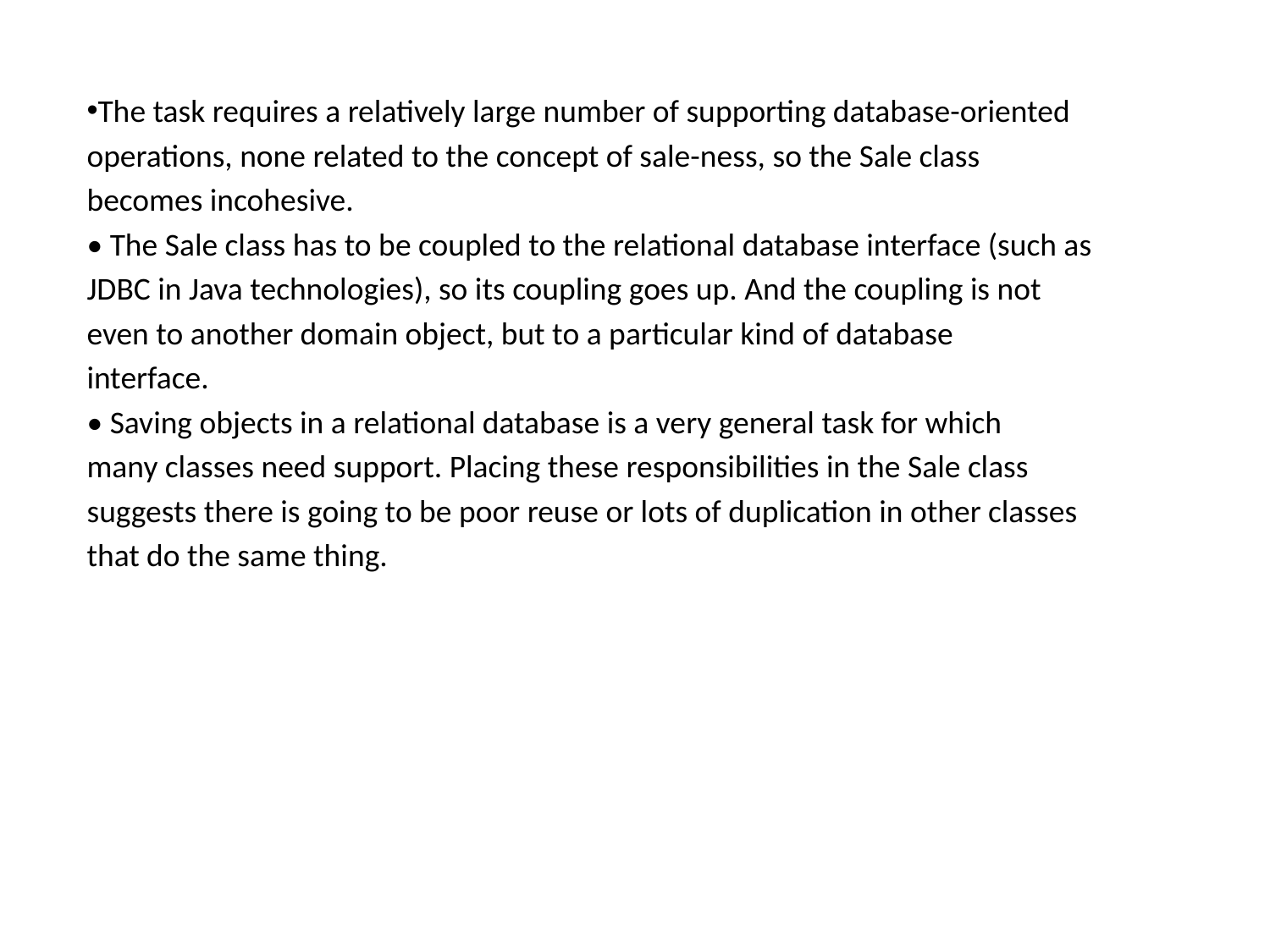

The task requires a relatively large number of supporting database-oriented
operations, none related to the concept of sale-ness, so the Sale class
becomes incohesive.
• The Sale class has to be coupled to the relational database interface (such as
JDBC in Java technologies), so its coupling goes up. And the coupling is not
even to another domain object, but to a particular kind of database
interface.
• Saving objects in a relational database is a very general task for which
many classes need support. Placing these responsibilities in the Sale class
suggests there is going to be poor reuse or lots of duplication in other classes
that do the same thing.